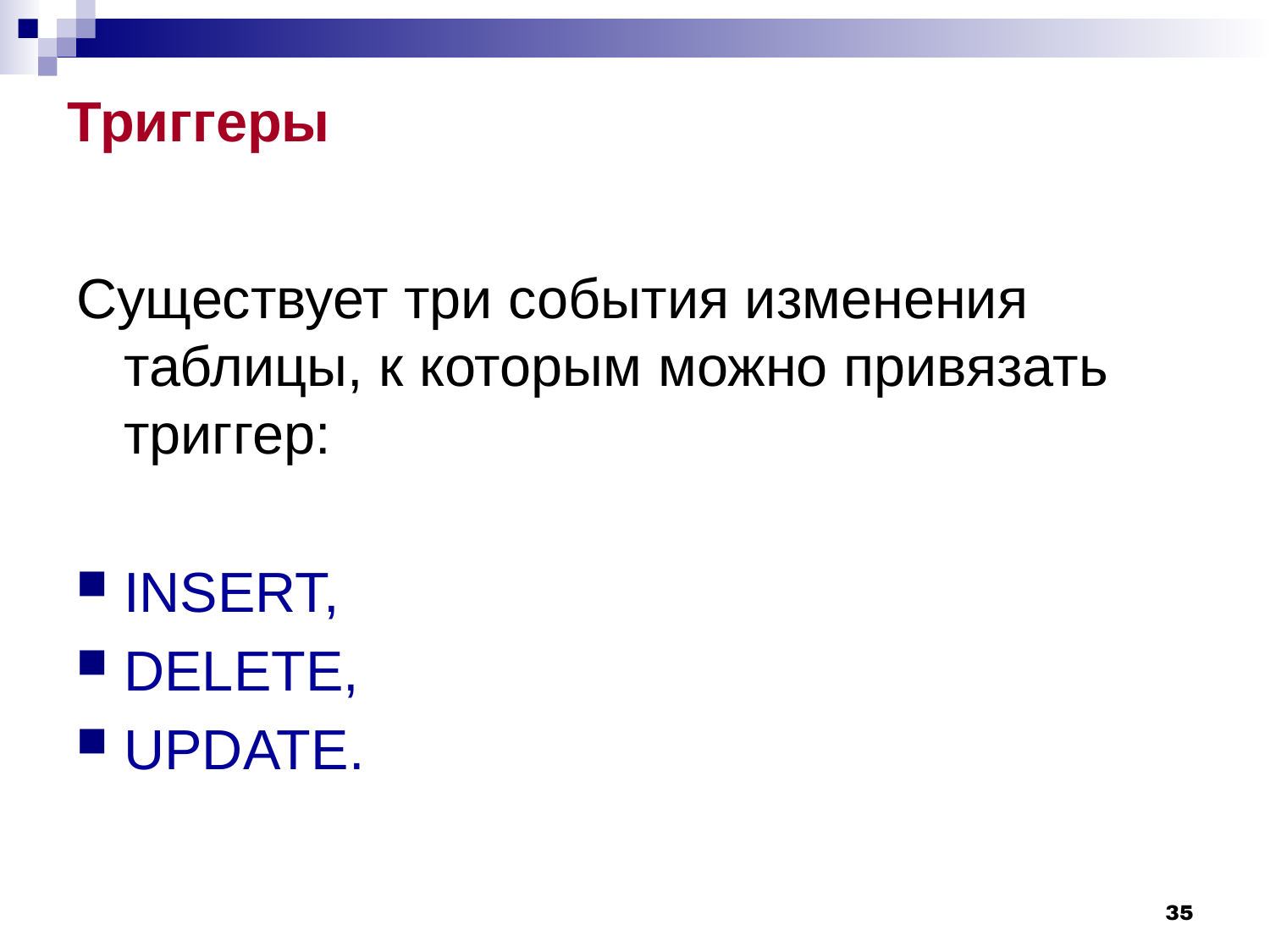

# Триггеры
Существует три события изменения таблицы, к которым можно привязать триггер:

INSERT,
DELETE,
UPDATE.

35